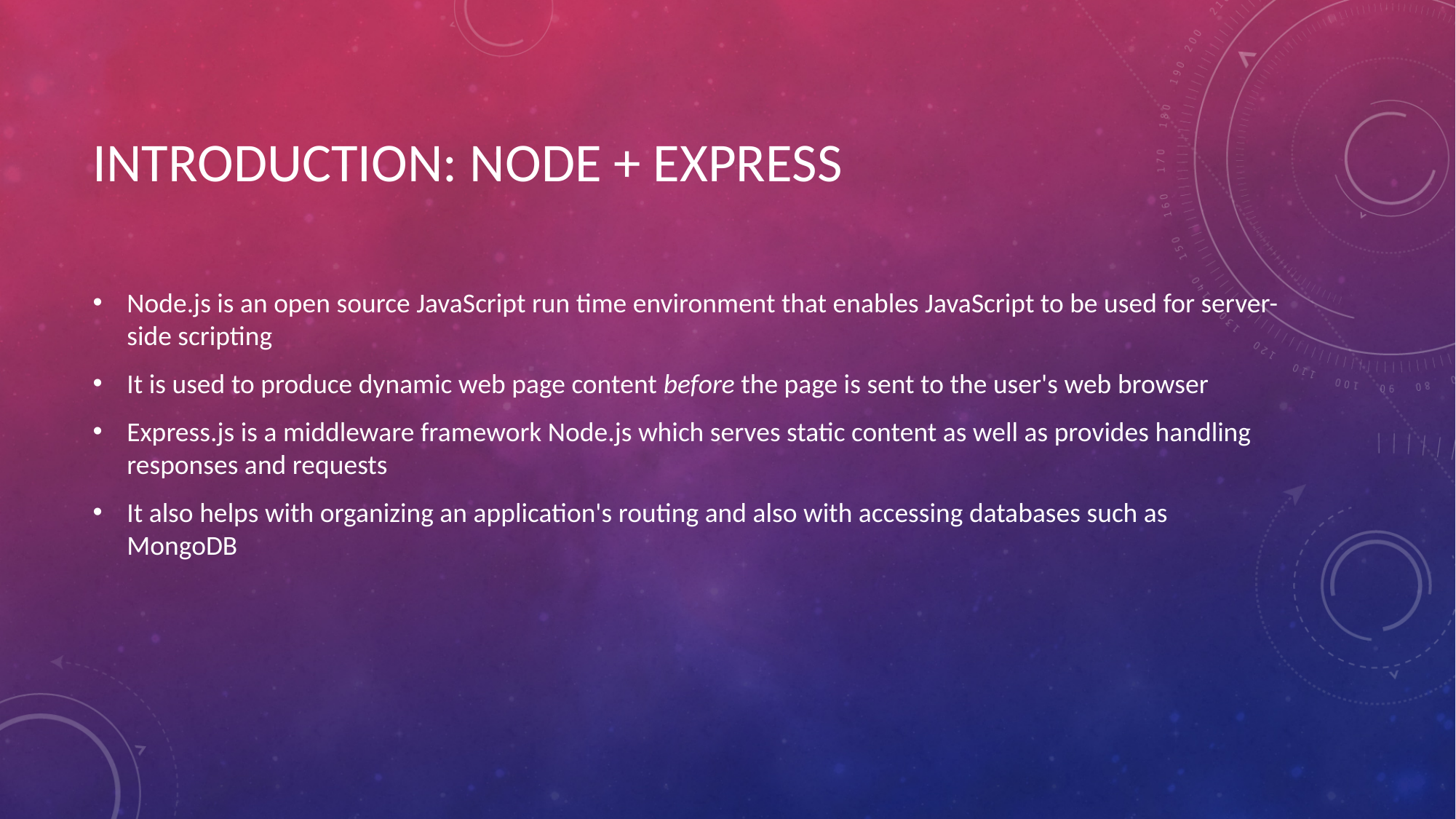

# Introduction: Node + EXPRESS
Node.js is an open source JavaScript run time environment that enables JavaScript to be used for server-side scripting
It is used to produce dynamic web page content before the page is sent to the user's web browser
Express.js is a middleware framework Node.js which serves static content as well as provides handling responses and requests
It also helps with organizing an application's routing and also with accessing databases such as MongoDB